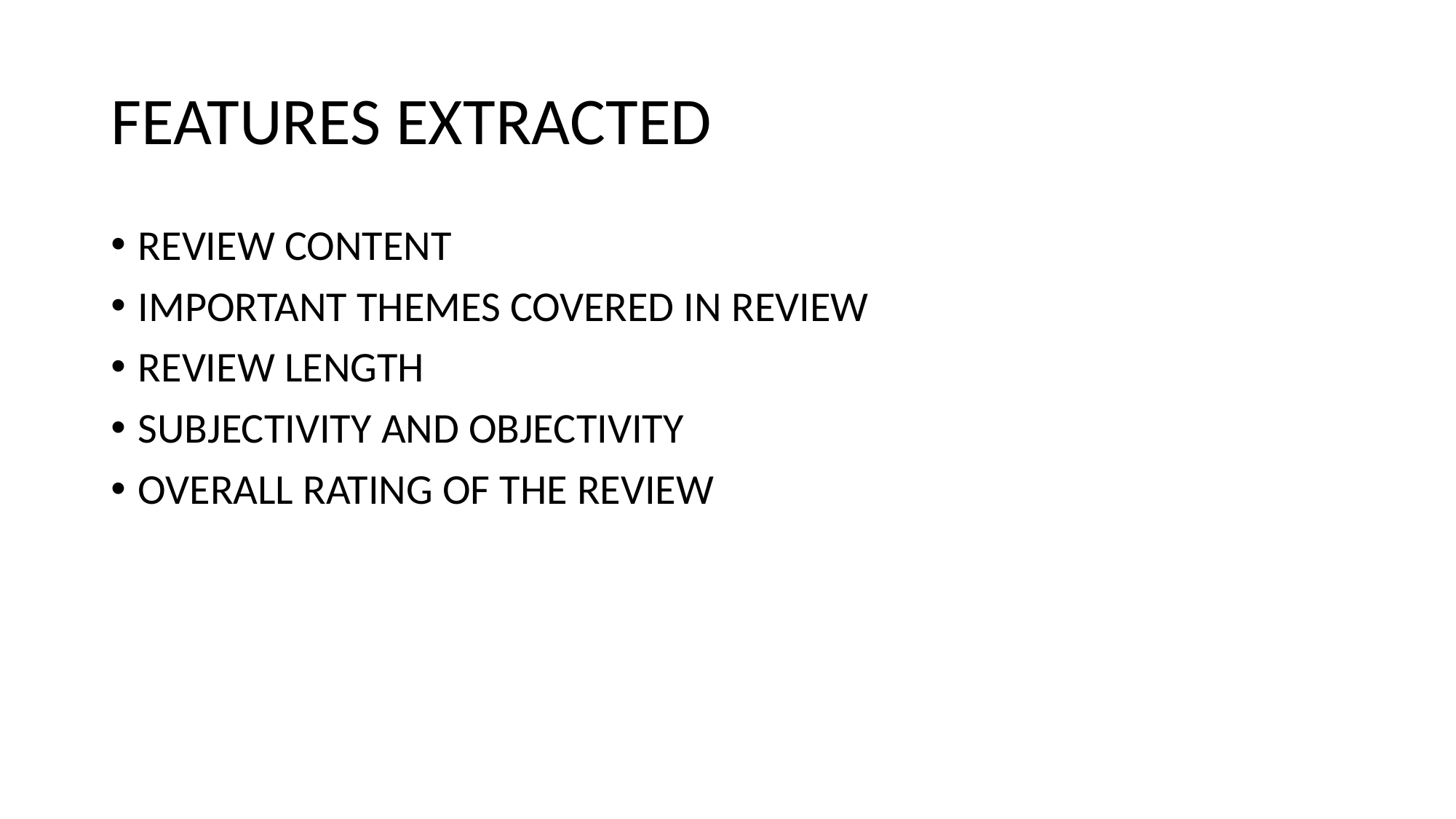

# FEATURES EXTRACTED
REVIEW CONTENT
IMPORTANT THEMES COVERED IN REVIEW
REVIEW LENGTH
SUBJECTIVITY AND OBJECTIVITY
OVERALL RATING OF THE REVIEW